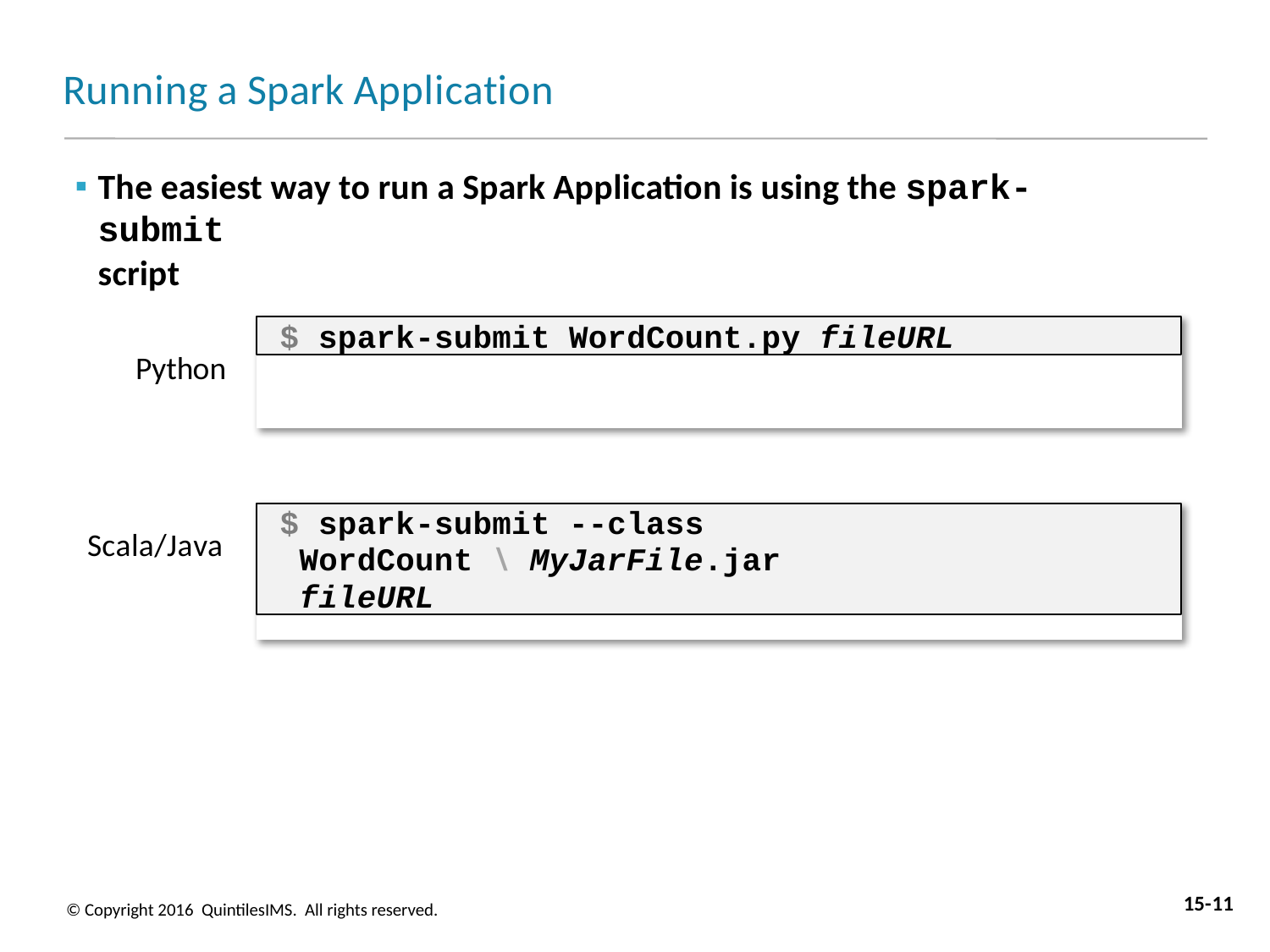

# Running a Spark Application
The easiest way to run a Spark Application is using the spark-submit
script

$ spark-submit WordCount.py fileURL

Python

$ spark-submit --class WordCount \ MyJarFile.jar fileURL

Scala/Java
15-11
© Copyright 2016  QuintilesIMS.  All rights reserved.